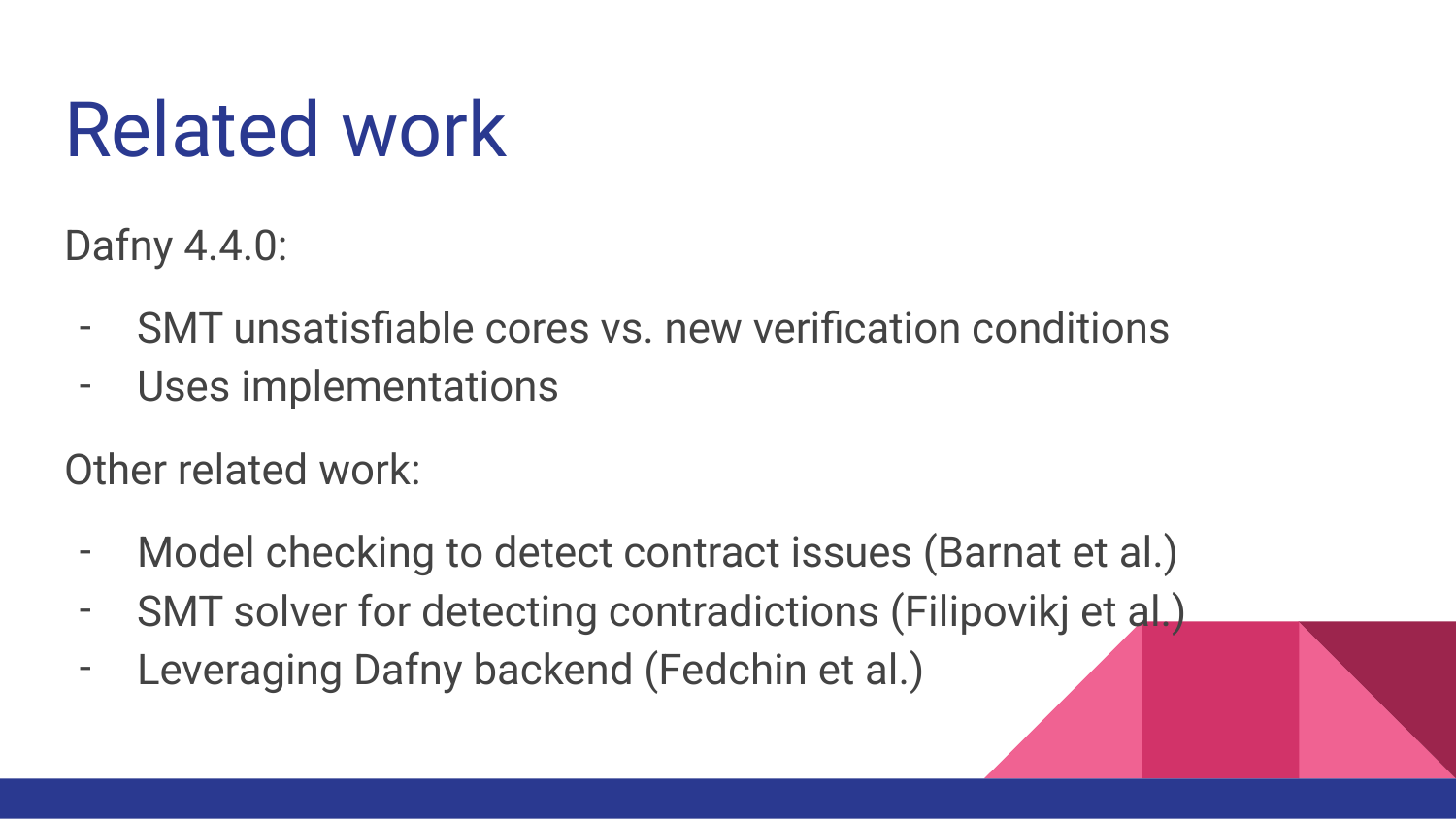

# Related work
Dafny 4.4.0:
SMT unsatisfiable cores vs. new verification conditions
Uses implementations
Other related work:
Model checking to detect contract issues (Barnat et al.)
SMT solver for detecting contradictions (Filipovikj et al.)
Leveraging Dafny backend (Fedchin et al.)